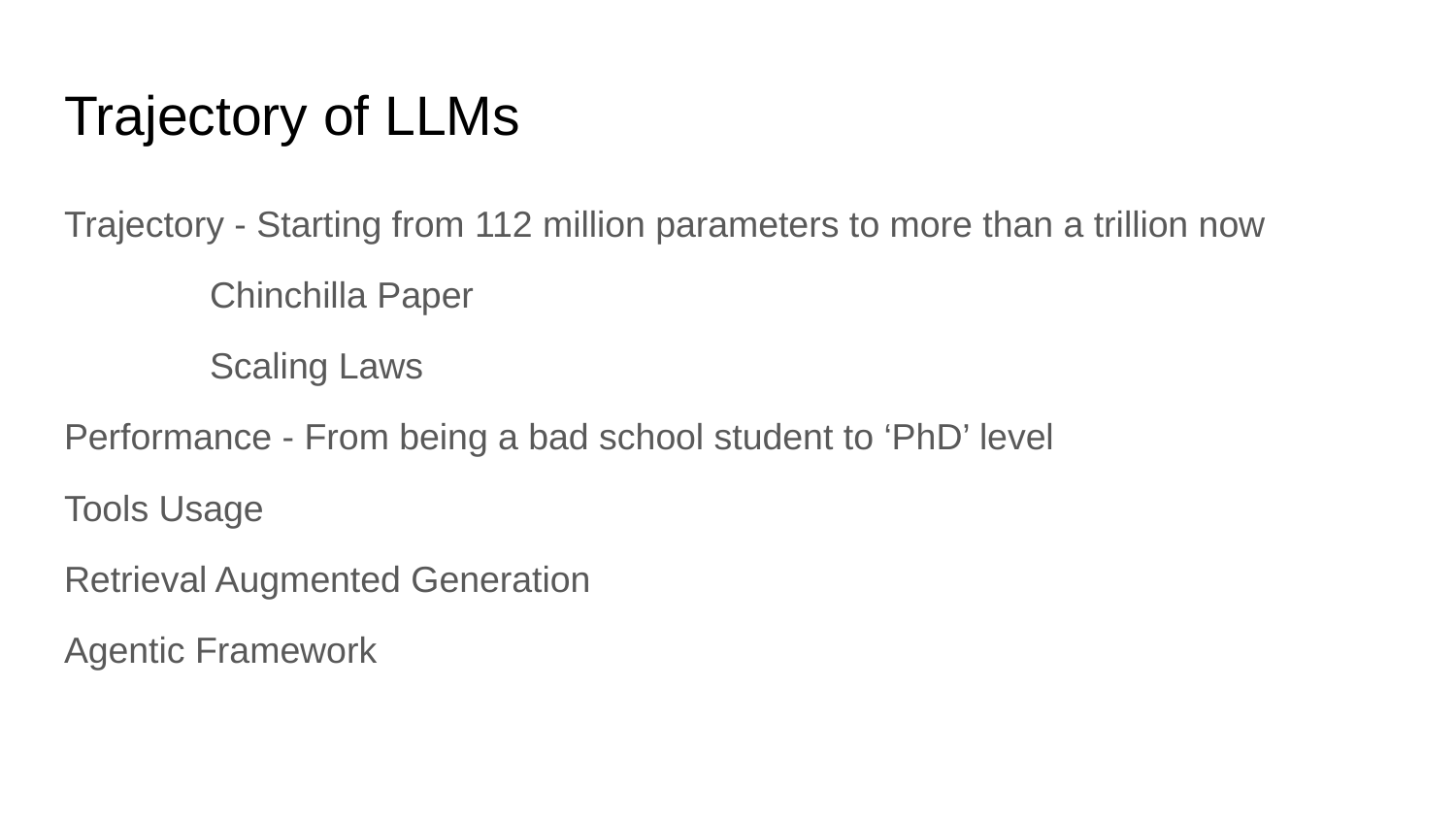

# Trajectory of LLMs
Trajectory - Starting from 112 million parameters to more than a trillion now
	Chinchilla Paper
	Scaling Laws
Performance - From being a bad school student to ‘PhD’ level
Tools Usage
Retrieval Augmented Generation
Agentic Framework